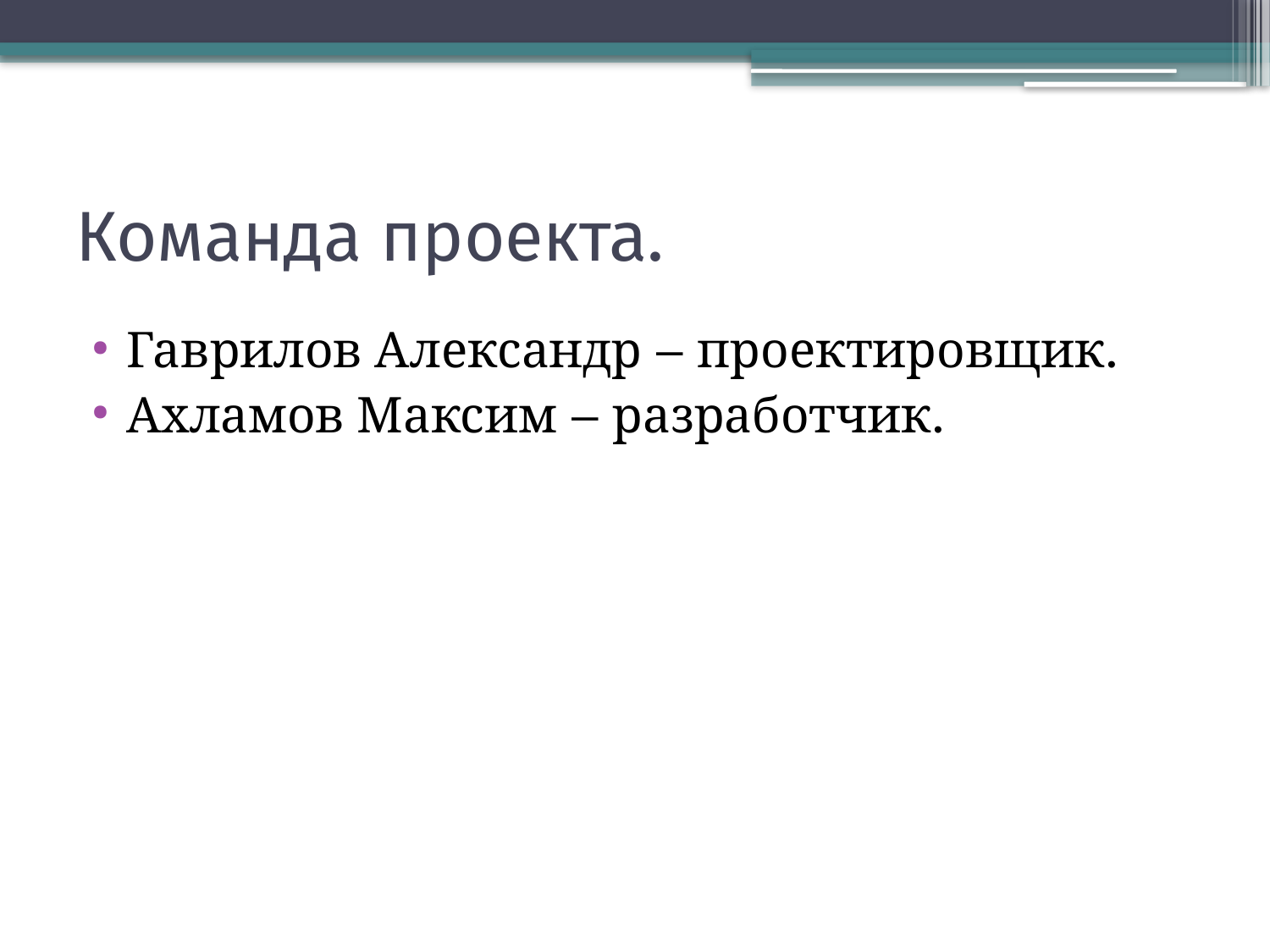

# Команда проекта.
Гаврилов Александр – проектировщик.
Ахламов Максим – разработчик.